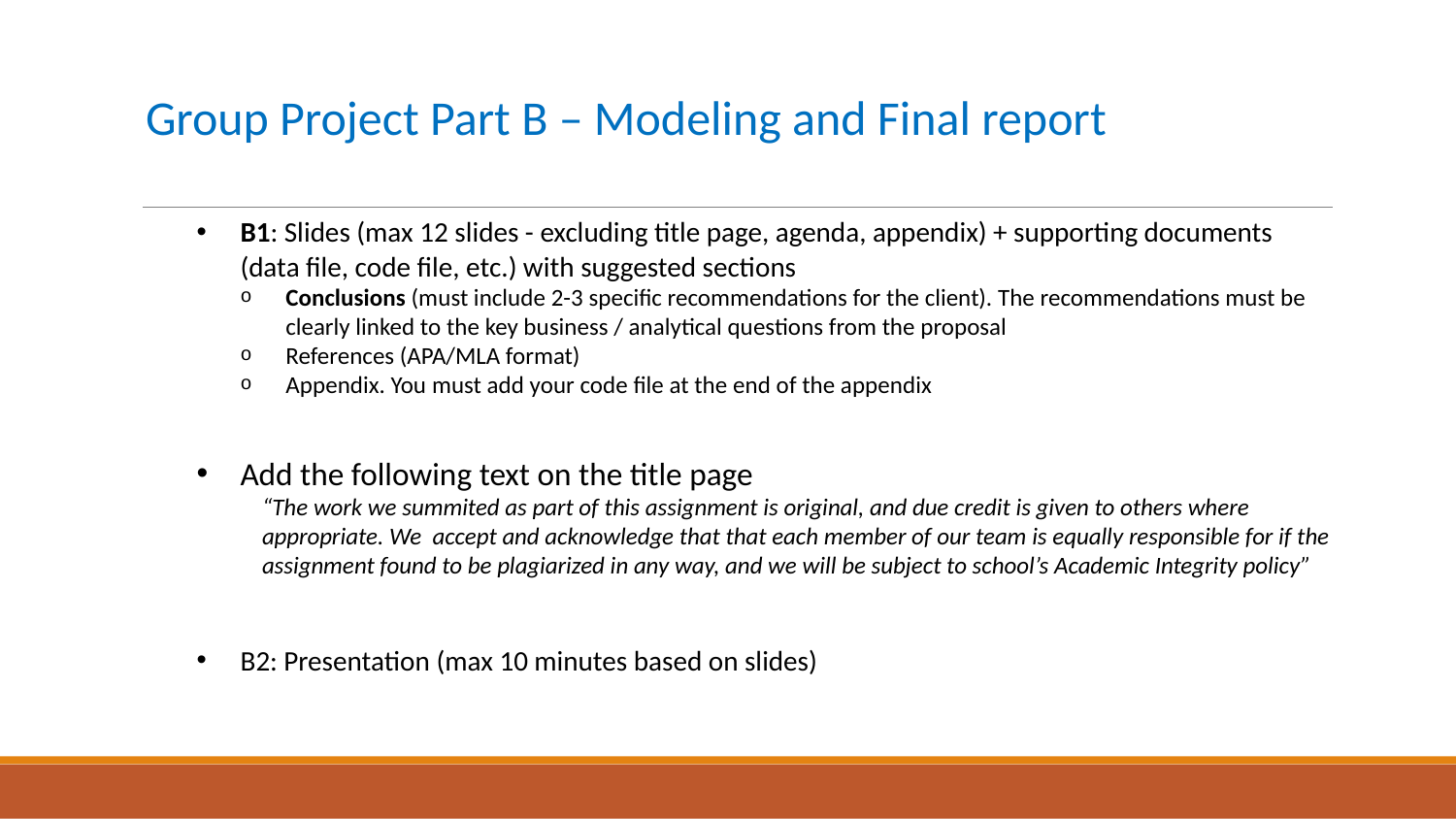

# Group Project Part B – Modeling and Final report
B1: Slides (max 12 slides - excluding title page, agenda, appendix) + supporting documents (data file, code file, etc.) with suggested sections
Conclusions (must include 2-3 specific recommendations for the client). The recommendations must be clearly linked to the key business / analytical questions from the proposal
References (APA/MLA format)
Appendix. You must add your code file at the end of the appendix

Add the following text on the title page
“The work we summited as part of this assignment is original, and due credit is given to others where appropriate. We  accept and acknowledge that that each member of our team is equally responsible for if the assignment found to be plagiarized in any way, and we will be subject to school’s Academic Integrity policy”

B2: Presentation (max 10 minutes based on slides)